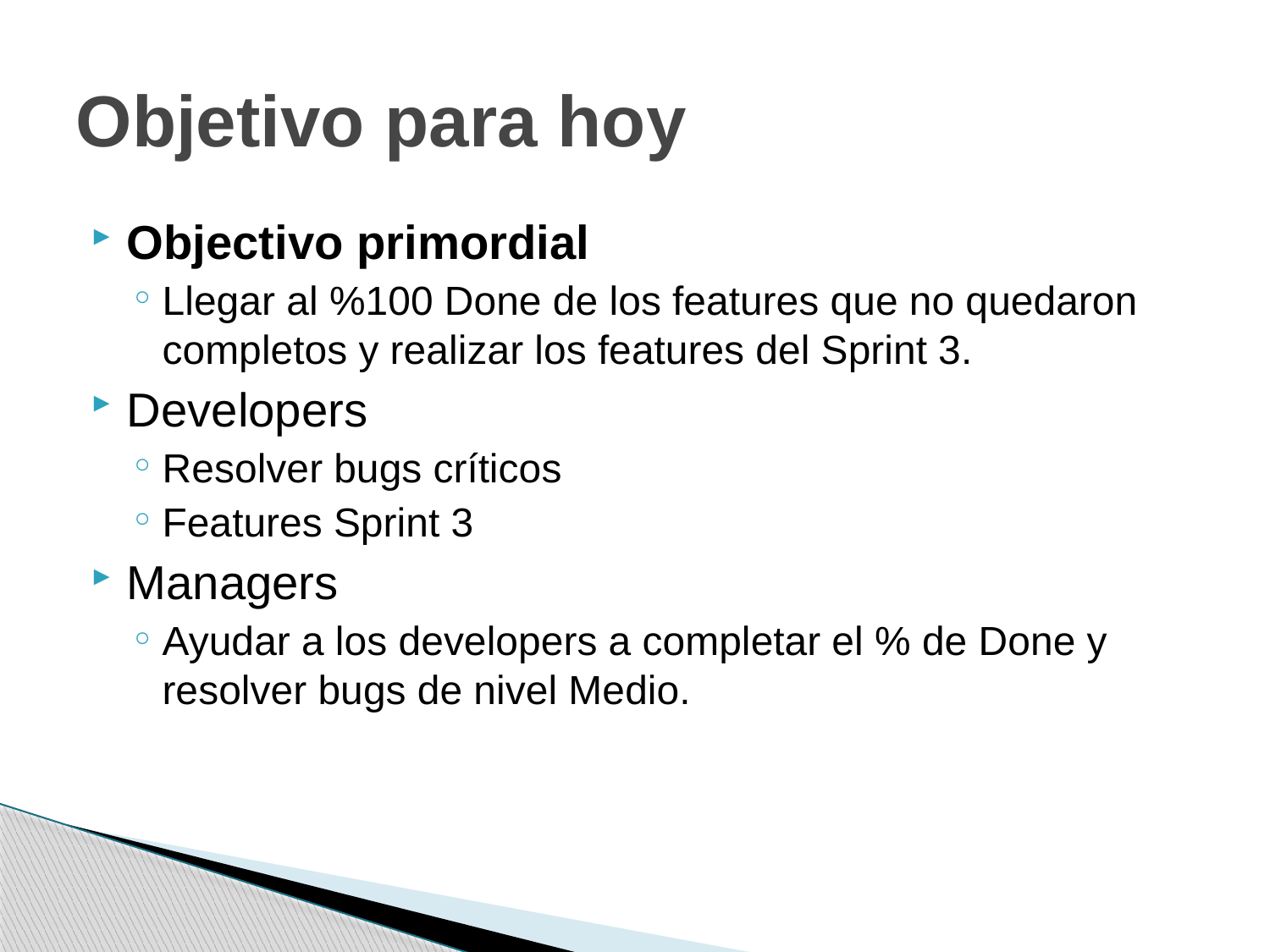

# Objetivo para hoy
Objectivo primordial
Llegar al %100 Done de los features que no quedaron completos y realizar los features del Sprint 3.
Developers
Resolver bugs críticos
Features Sprint 3
Managers
Ayudar a los developers a completar el % de Done y resolver bugs de nivel Medio.